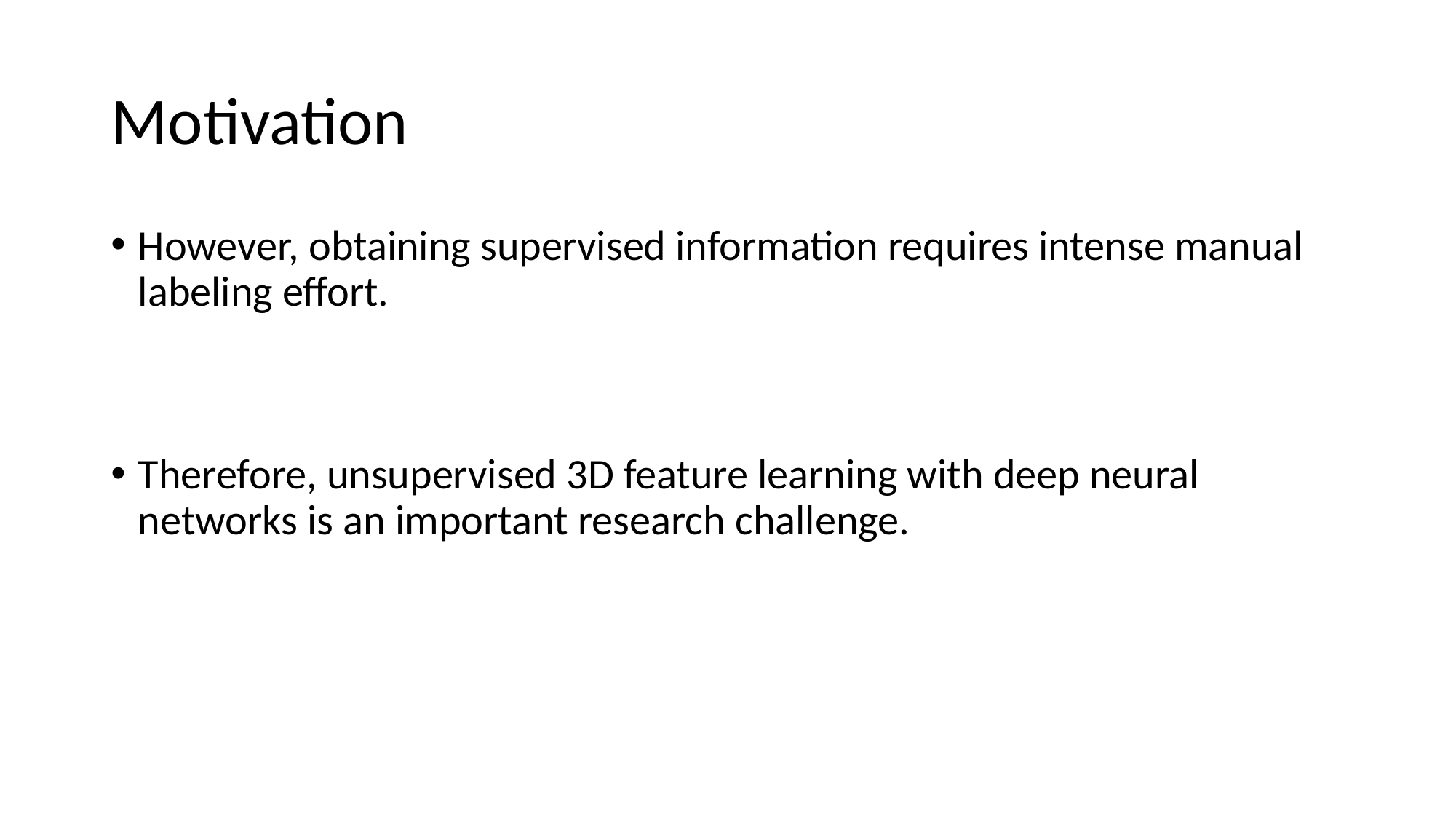

# Motivation
However, obtaining supervised information requires intense manual labeling effort.

Therefore, unsupervised 3D feature learning with deep neural networks is an important research challenge.